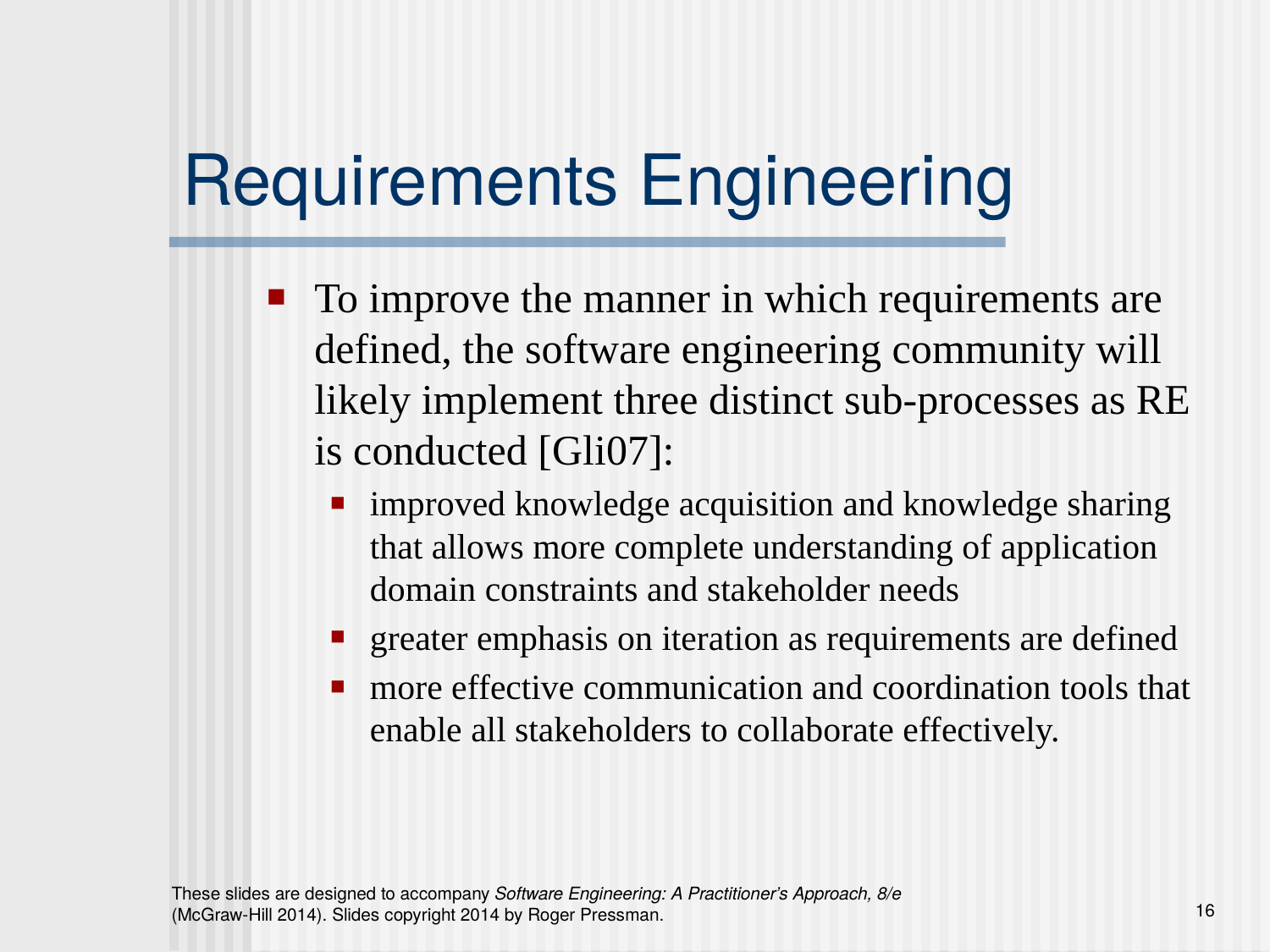

# Requirements Engineering
To improve the manner in which requirements are defined, the software engineering community will likely implement three distinct sub-processes as RE is conducted [Gli07]:
improved knowledge acquisition and knowledge sharing that allows more complete understanding of application domain constraints and stakeholder needs
greater emphasis on iteration as requirements are defined
more effective communication and coordination tools that enable all stakeholders to collaborate effectively.
These slides are designed to accompany Software Engineering: A Practitioner’s Approach, 8/e (McGraw-Hill 2014). Slides copyright 2014 by Roger Pressman.
16